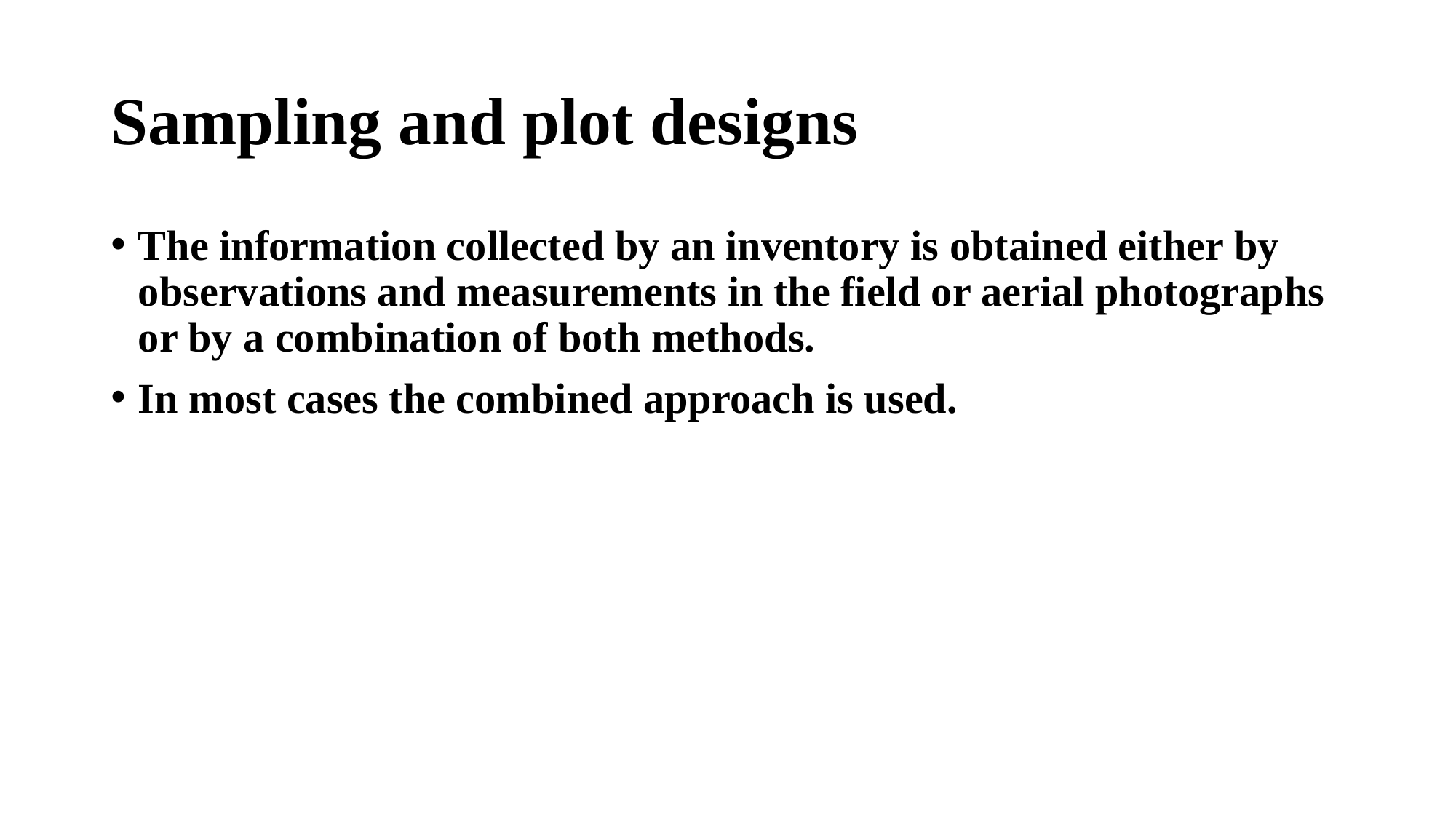

# Sampling and plot designs
The information collected by an inventory is obtained either by observations and measurements in the field or aerial photographs or by a combination of both methods.
In most cases the combined approach is used.